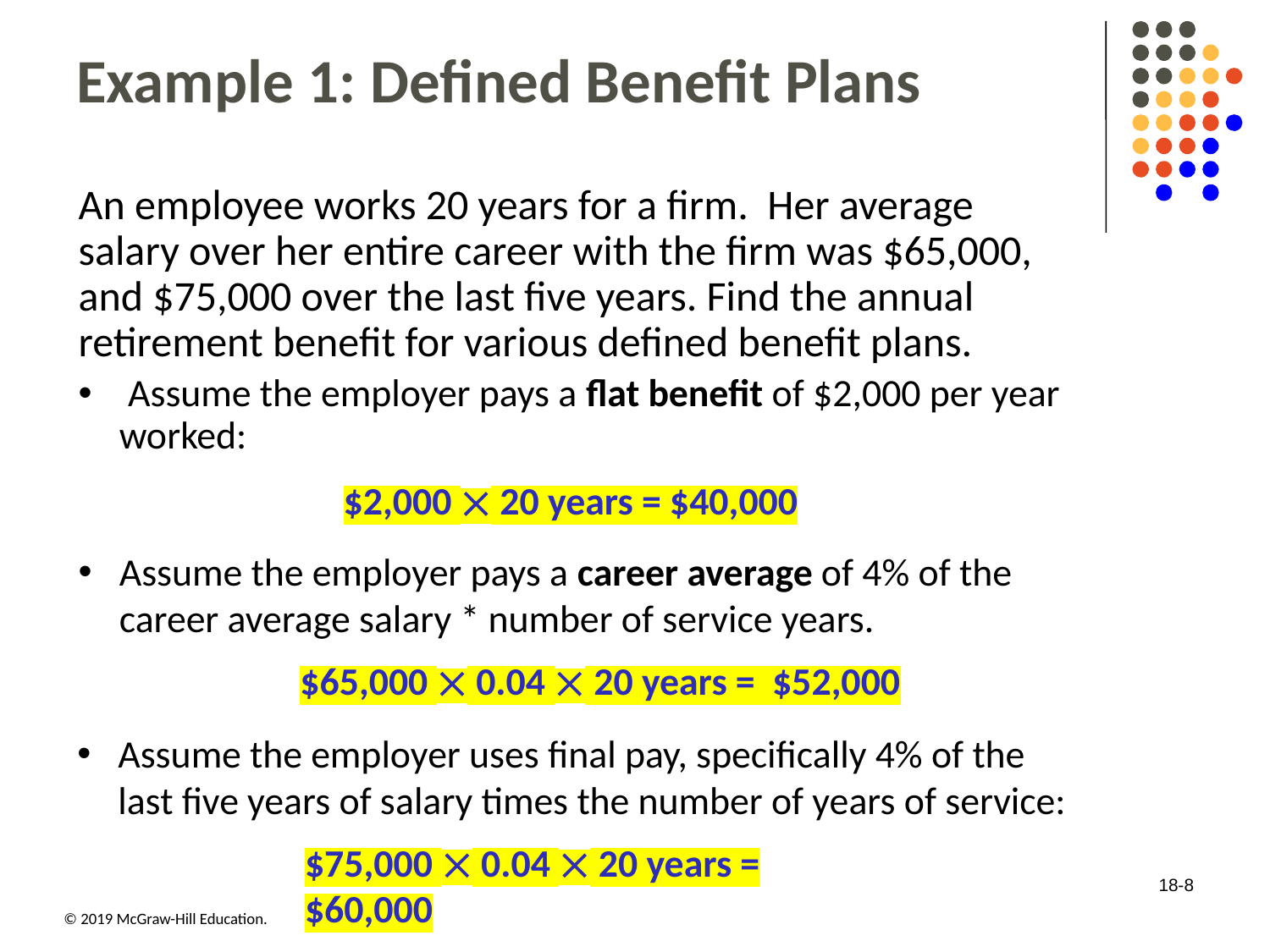

# Example 1: Defined Benefit Plans
An employee works 20 years for a firm.  Her average salary over her entire career with the firm was $65,000, and $75,000 over the last five years. Find the annual retirement benefit for various defined benefit plans.
 Assume the employer pays a flat benefit of $2,000 per year worked:
$2,000 × 20 years = $40,000
Assume the employer pays a career average of 4% of the career average salary * number of service years.
$65,000 × 0.04 × 20 years =  $52,000
Assume the employer uses final pay, specifically 4% of the last five years of salary times the number of years of service:
$75,000 × 0.04 × 20 years = $60,000
18-8